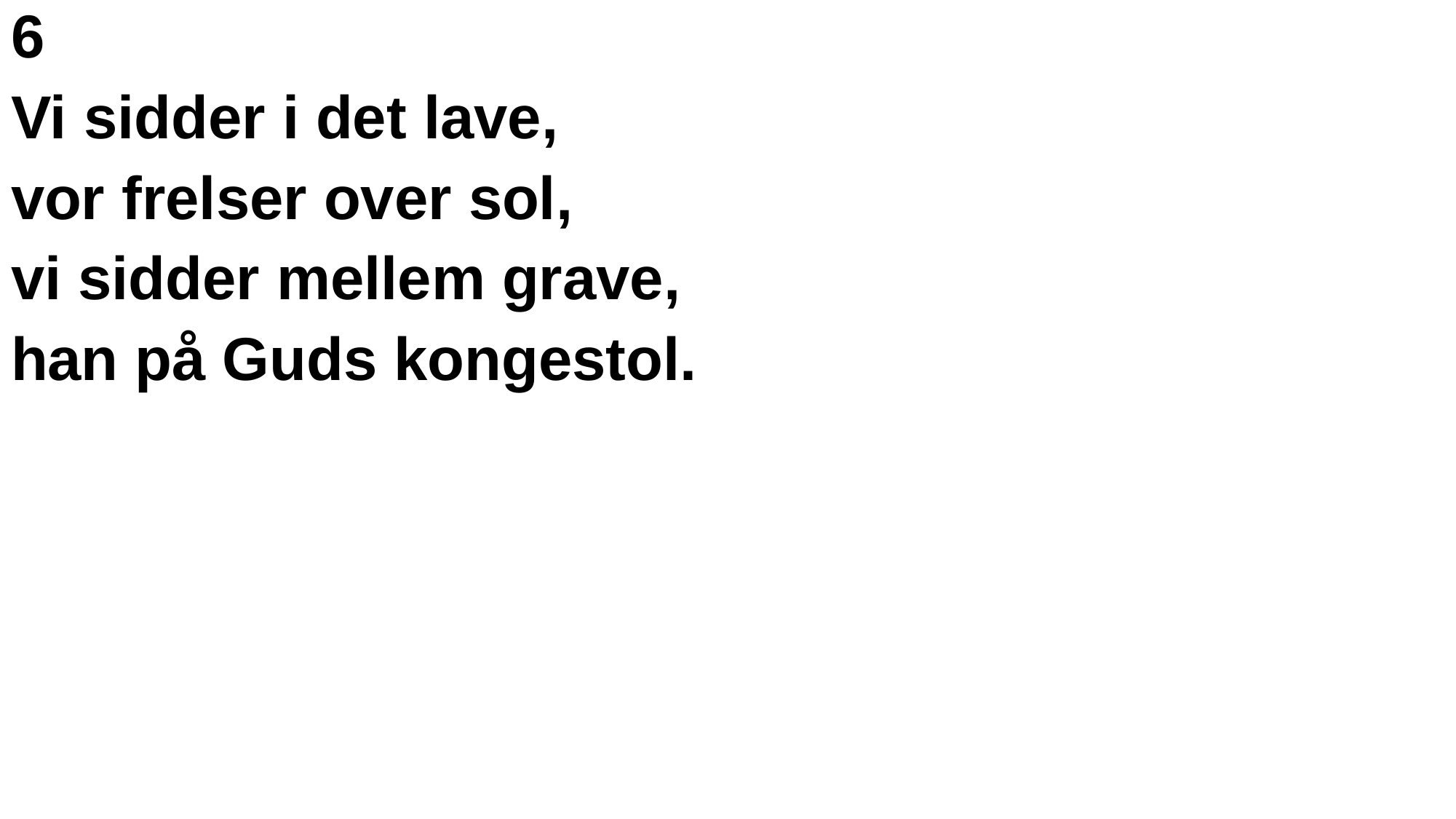

6
Vi sidder i det lave,
vor frelser over sol,
vi sidder mellem grave,
han på Guds kongestol.
#